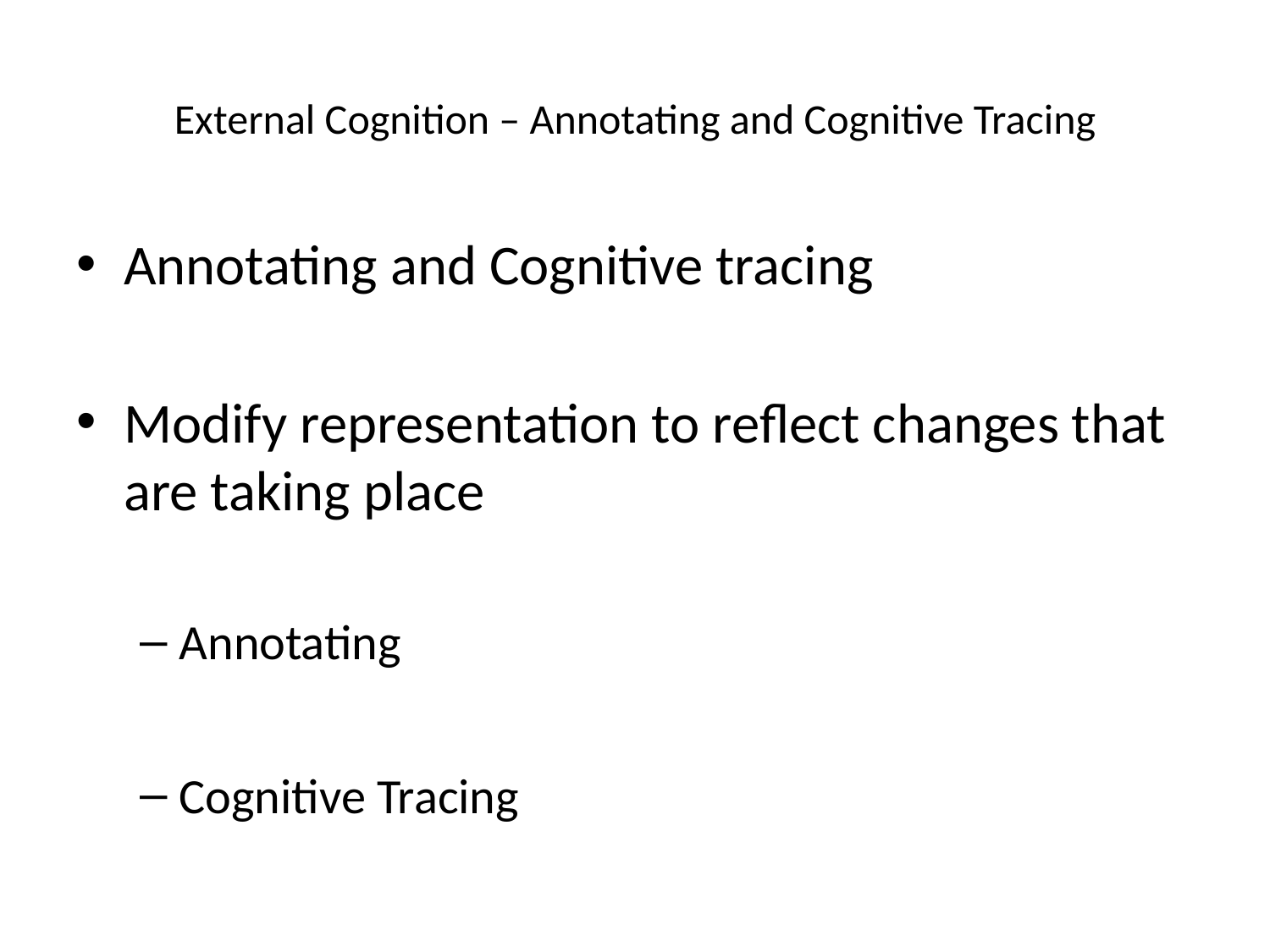

# External Cognition – Annotating and Cognitive Tracing
Annotating and Cognitive tracing

Modify representation to reflect changes that are taking place

Annotating

Cognitive Tracing